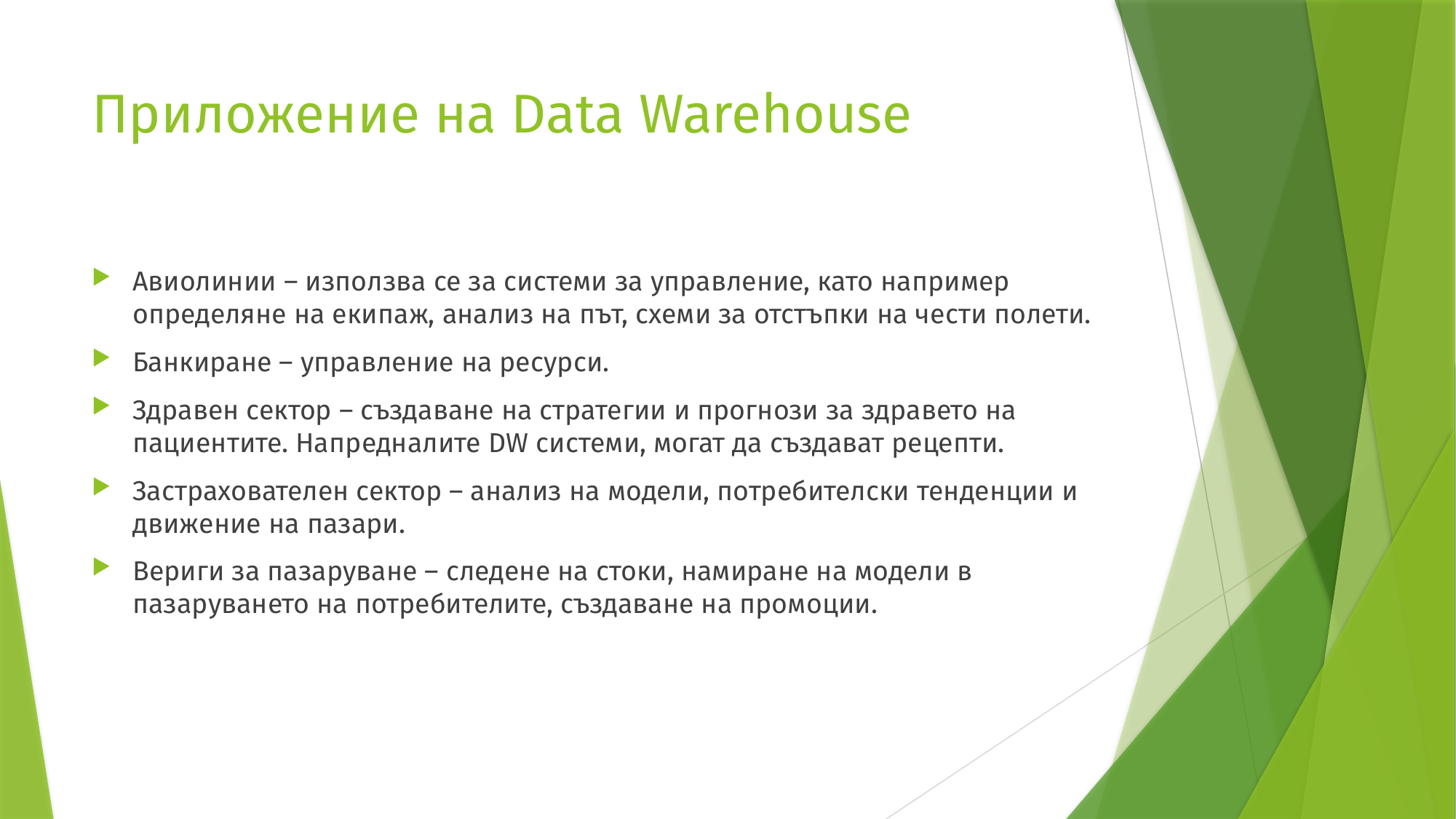

# Приложение на Data Warehouse
Авиолинии – използва се за системи за управление, като например определяне на екипаж, анализ на път, схеми за отстъпки на чести полети.
Банкиране – управление на ресурси.
Здравен сектор – създаване на стратегии и прогнози за здравето на пациентите. Напредналите DW системи, могат да създават рецепти.
Застрахователен сектор – анализ на модели, потребителски тенденции и движение на пазари.
Вериги за пазаруване – следене на стоки, намиране на модели в пазаруването на потребителите, създаване на промоции.